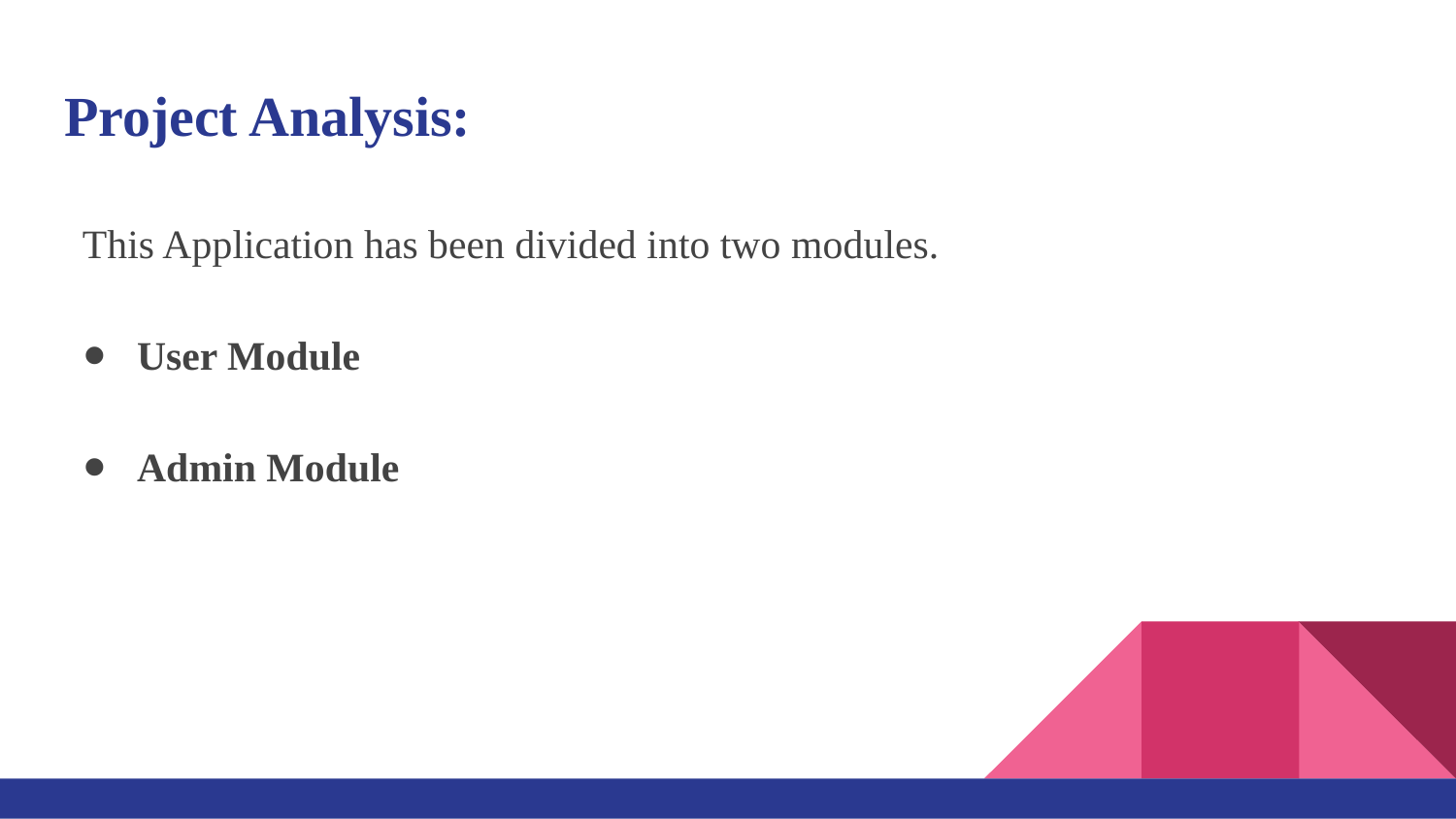

# Project Analysis:
This Application has been divided into two modules.

User Module

Admin Module